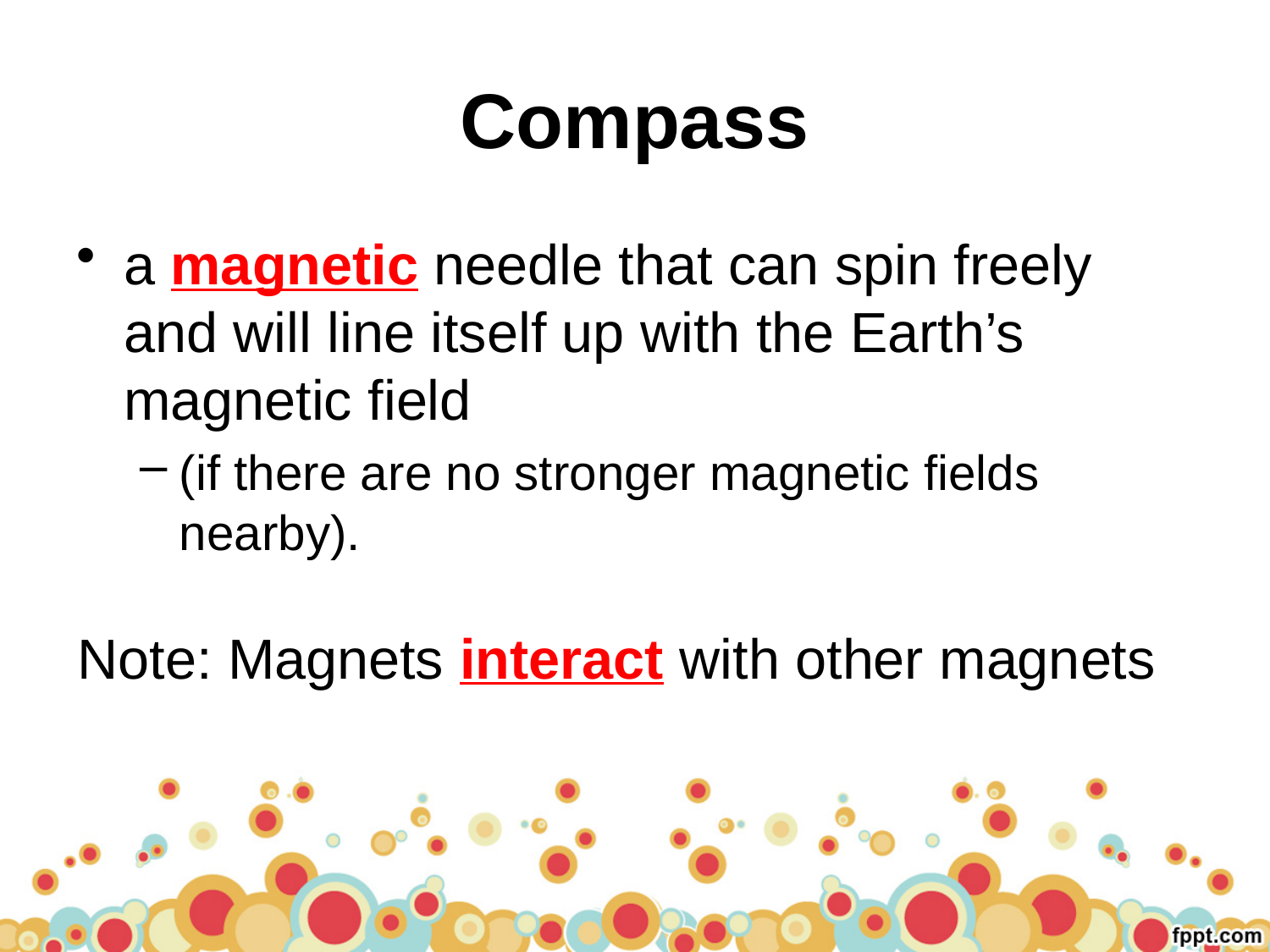

# Compass
a magnetic needle that can spin freely and will line itself up with the Earth’s magnetic field
(if there are no stronger magnetic fields nearby).
Note: Magnets interact with other magnets